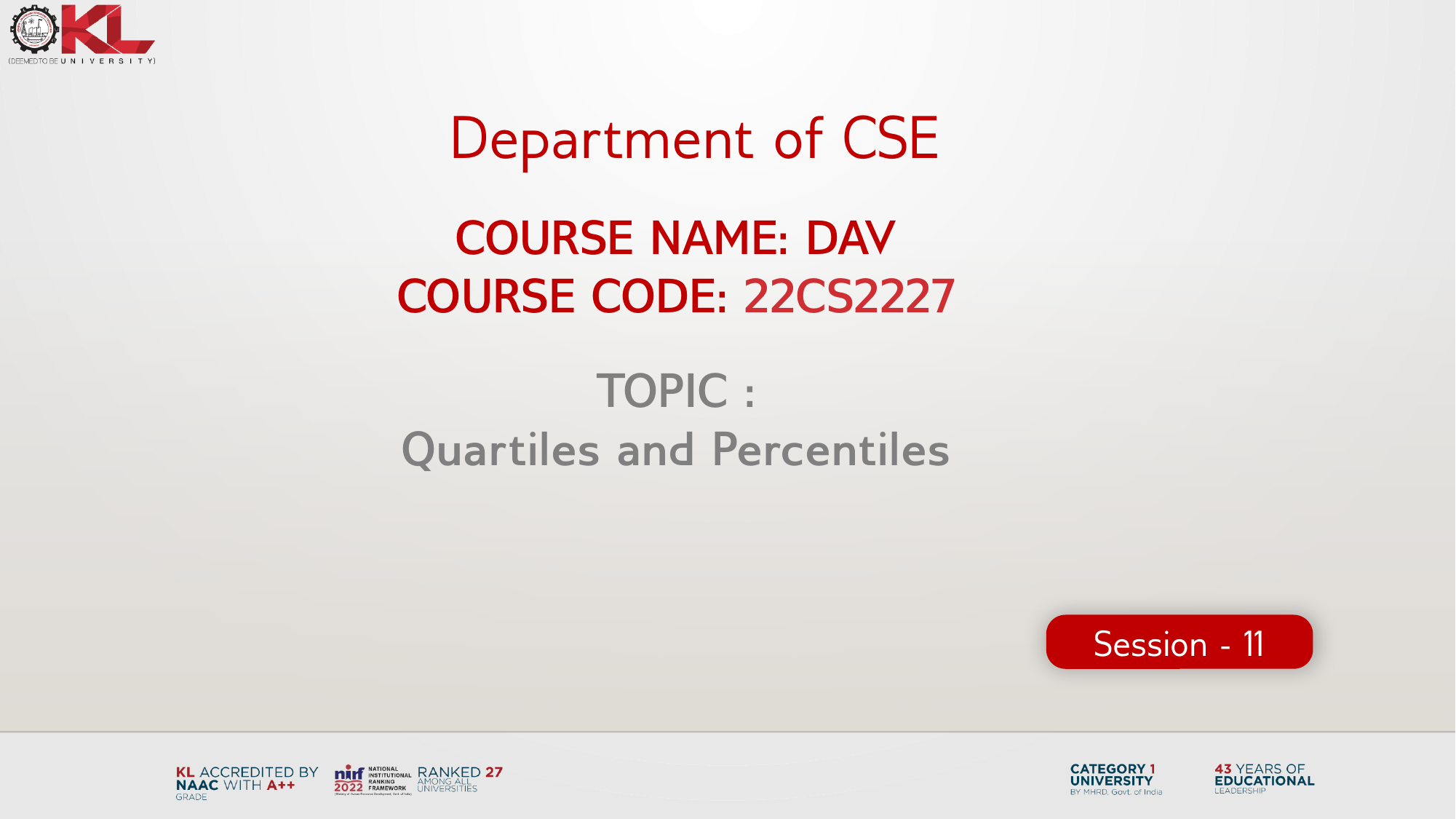

Department of CSE
COURSE NAME: DAV
COURSE CODE: 22CS2227

TOPIC :
Quartiles and Percentiles
Session - 11